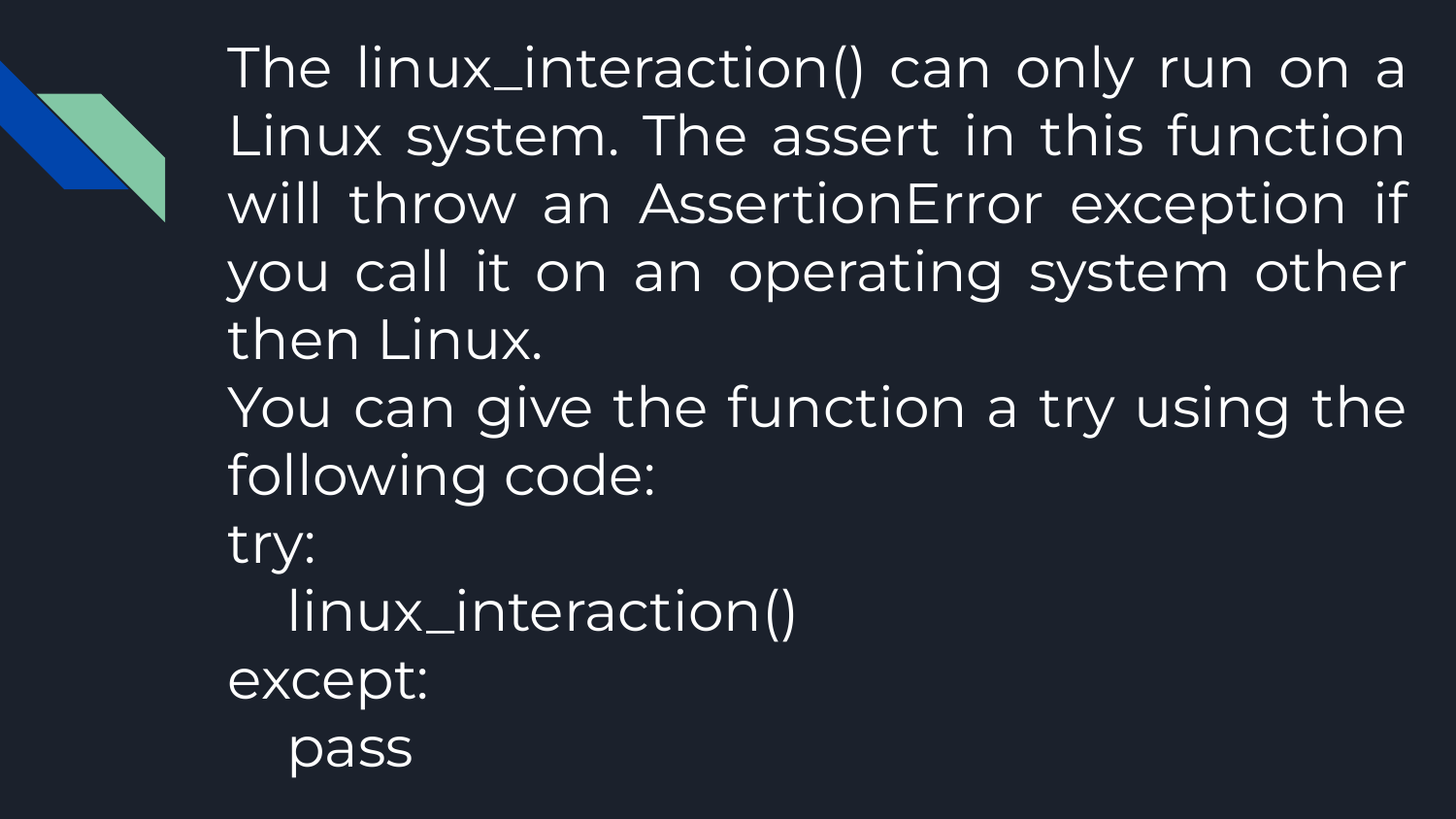

# The linux_interaction() can only run on a Linux system. The assert in this function will throw an AssertionError exception if you call it on an operating system other then Linux.
You can give the function a try using the following code:
try:
    linux_interaction()
except:
    pass